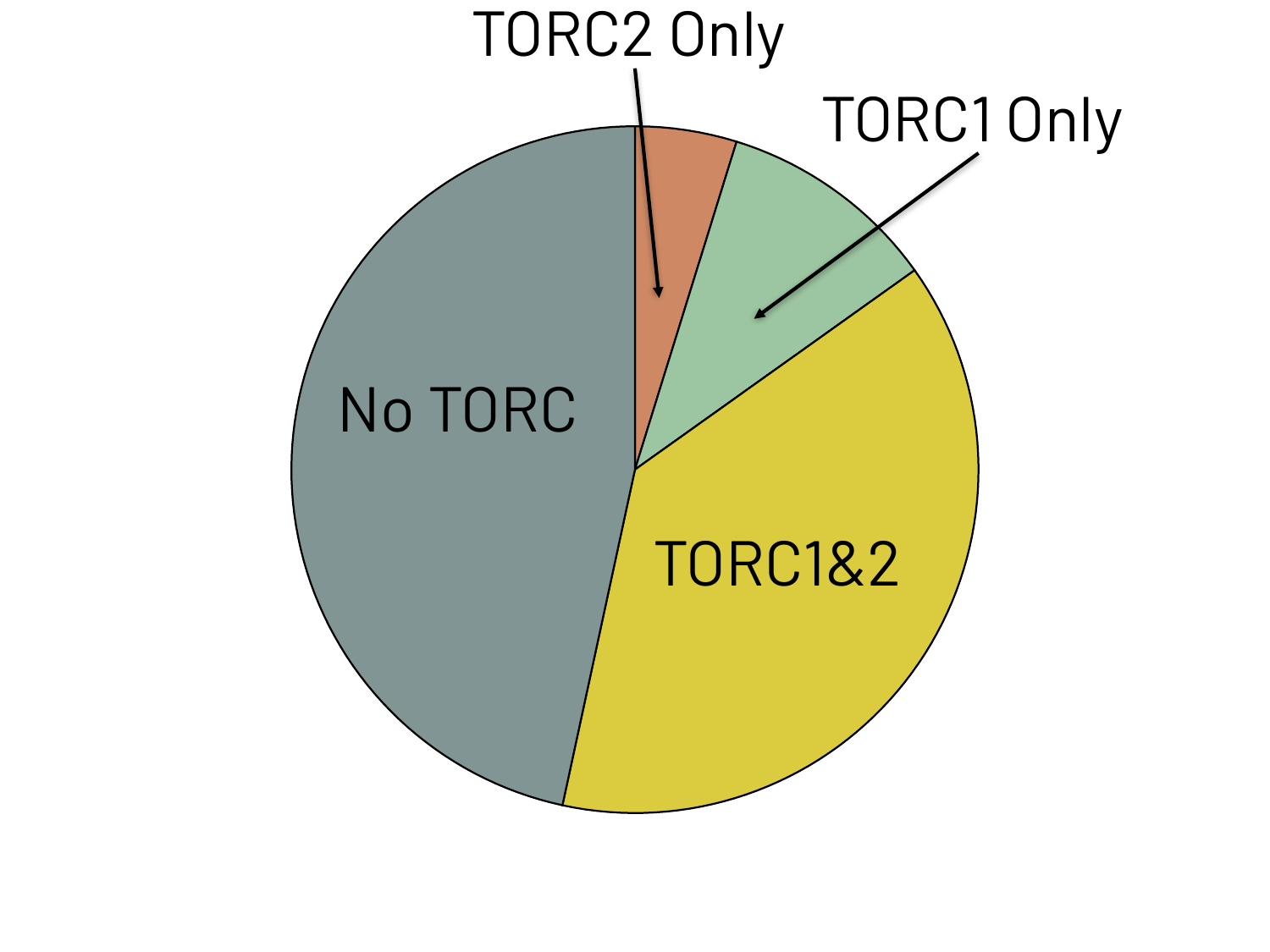

TORC2 Only
TORC1 Only

No TORC
TORC1&2